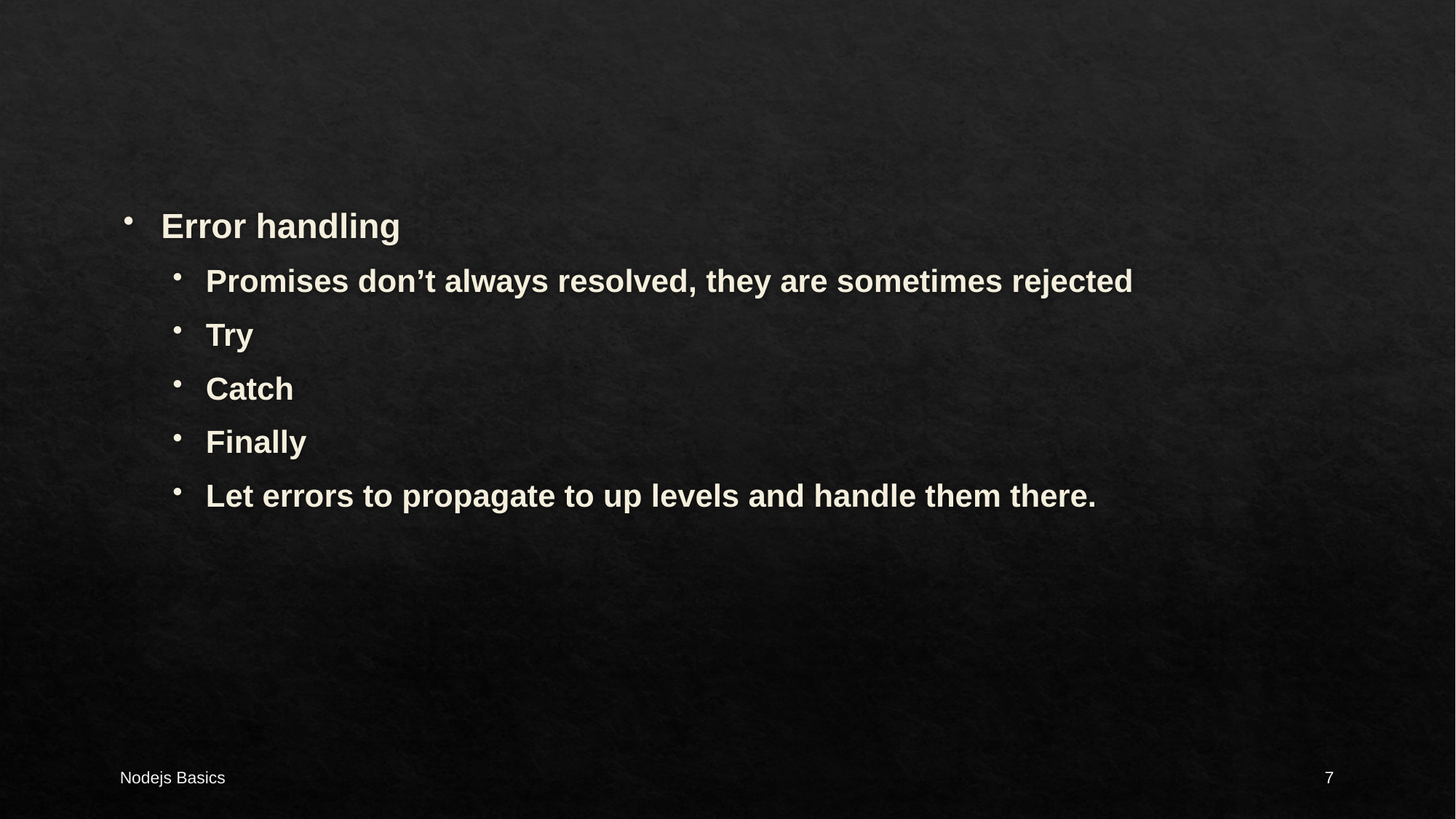

#
Error handling
Promises don’t always resolved, they are sometimes rejected
Try
Catch
Finally
Let errors to propagate to up levels and handle them there.

Nodejs Basics
7